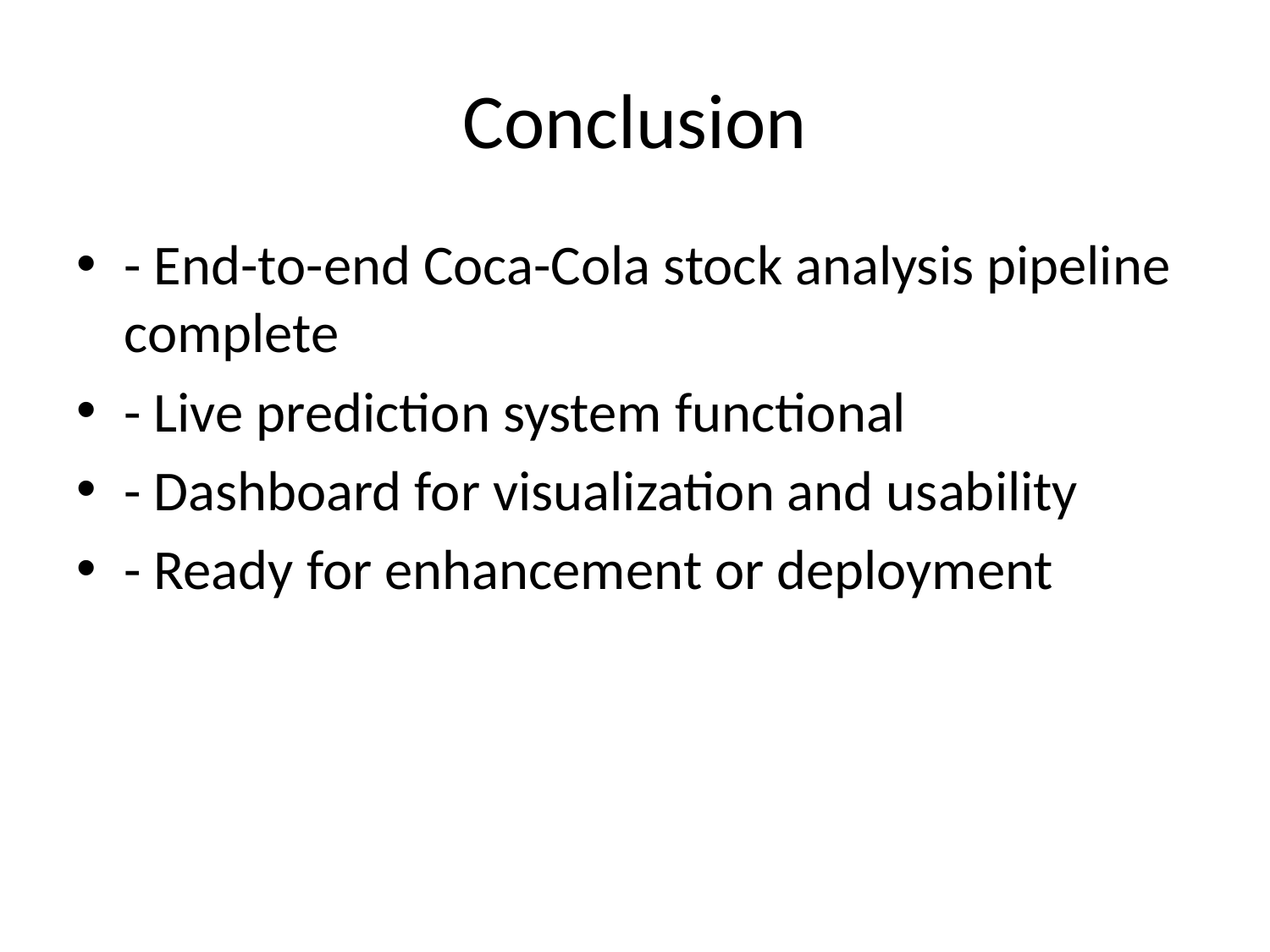

# Conclusion
- End-to-end Coca-Cola stock analysis pipeline complete
- Live prediction system functional
- Dashboard for visualization and usability
- Ready for enhancement or deployment